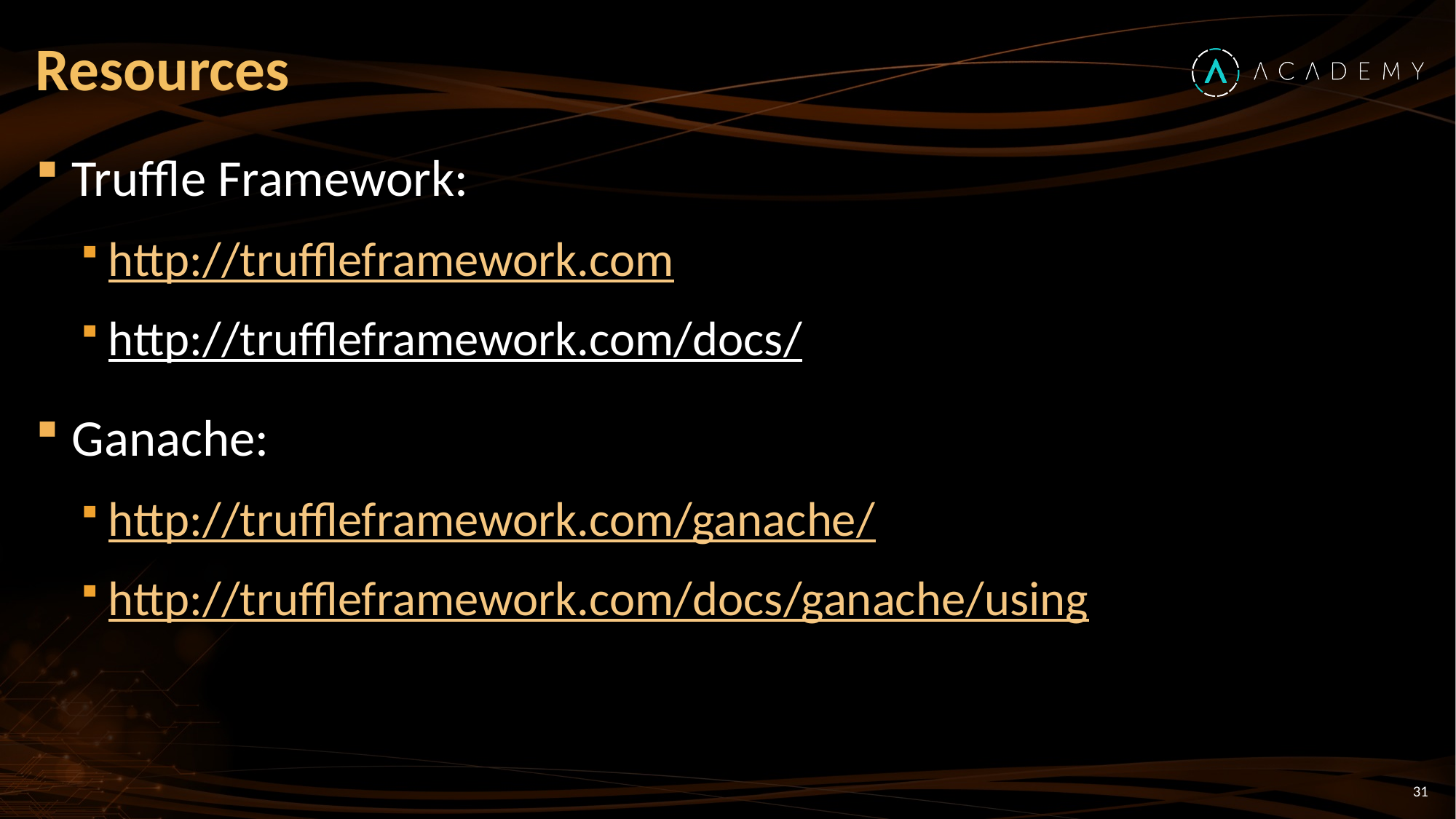

# Resources
Truffle Framework:
http://truffleframework.com
http://truffleframework.com/docs/
Ganache:
http://truffleframework.com/ganache/
http://truffleframework.com/docs/ganache/using
31